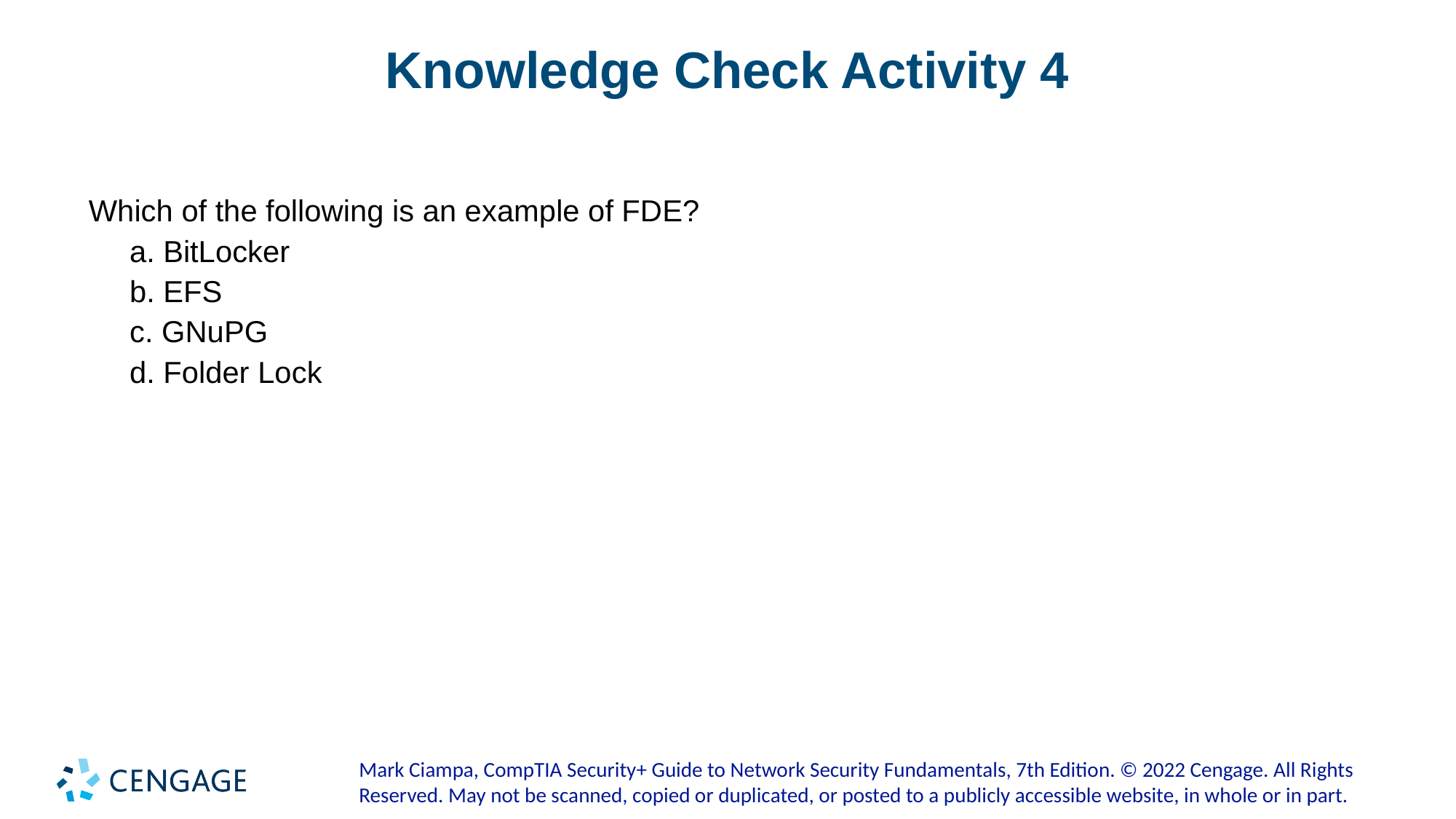

# Knowledge Check Activity 4
Which of the following is an example of FDE?
a. BitLocker
b. EFS
c. GNuPG
d. Folder Lock